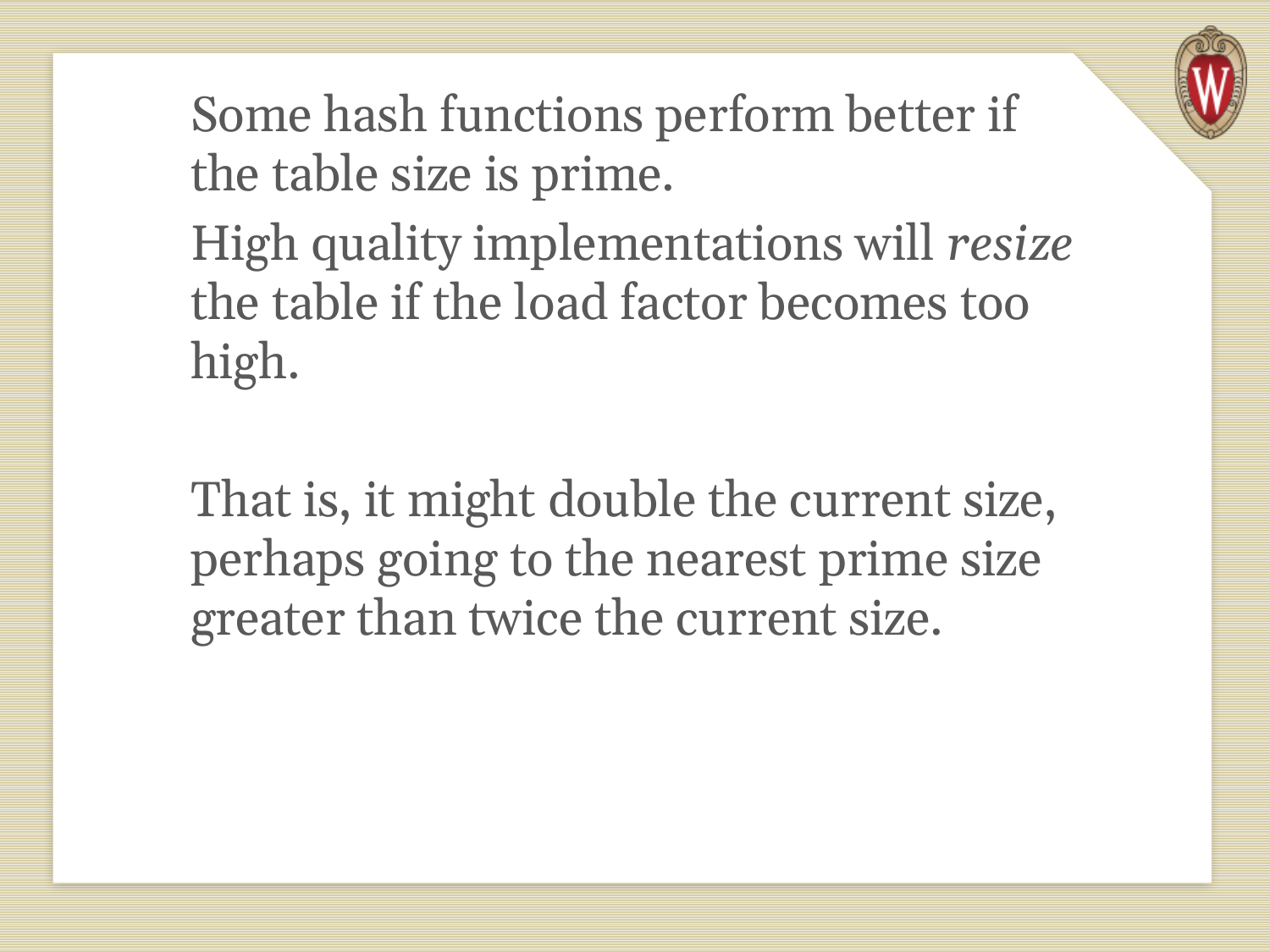

Some hash functions perform better if the table size is prime.
High quality implementations will resize the table if the load factor becomes too high.

That is, it might double the current size, perhaps going to the nearest prime size greater than twice the current size.